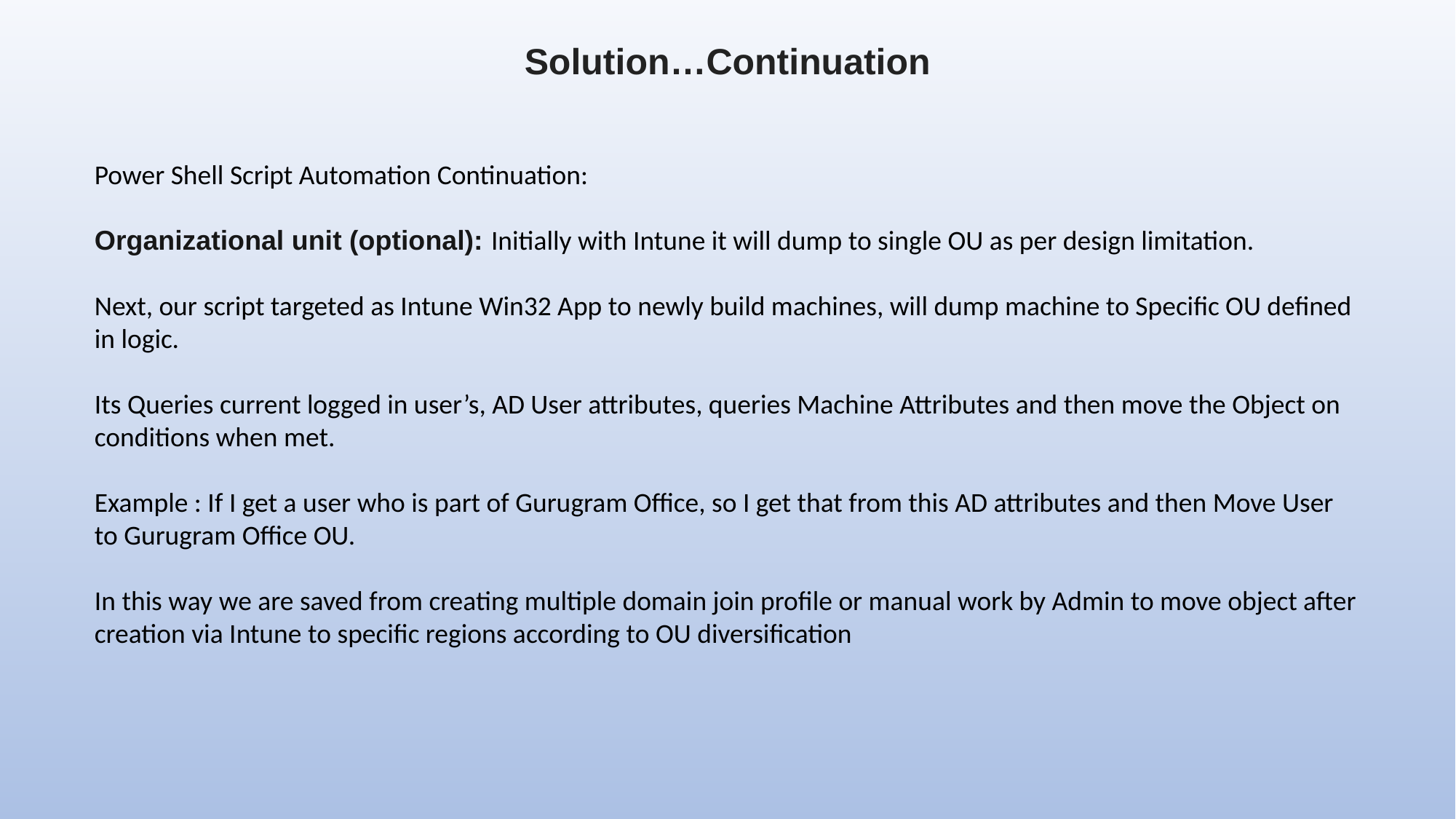

Solution…Continuation
Power Shell Script Automation Continuation:

Organizational unit (optional): Initially with Intune it will dump to single OU as per design limitation.

Next, our script targeted as Intune Win32 App to newly build machines, will dump machine to Specific OU defined in logic.

Its Queries current logged in user’s, AD User attributes, queries Machine Attributes and then move the Object on conditions when met.

Example : If I get a user who is part of Gurugram Office, so I get that from this AD attributes and then Move User to Gurugram Office OU.

In this way we are saved from creating multiple domain join profile or manual work by Admin to move object after creation via Intune to specific regions according to OU diversification